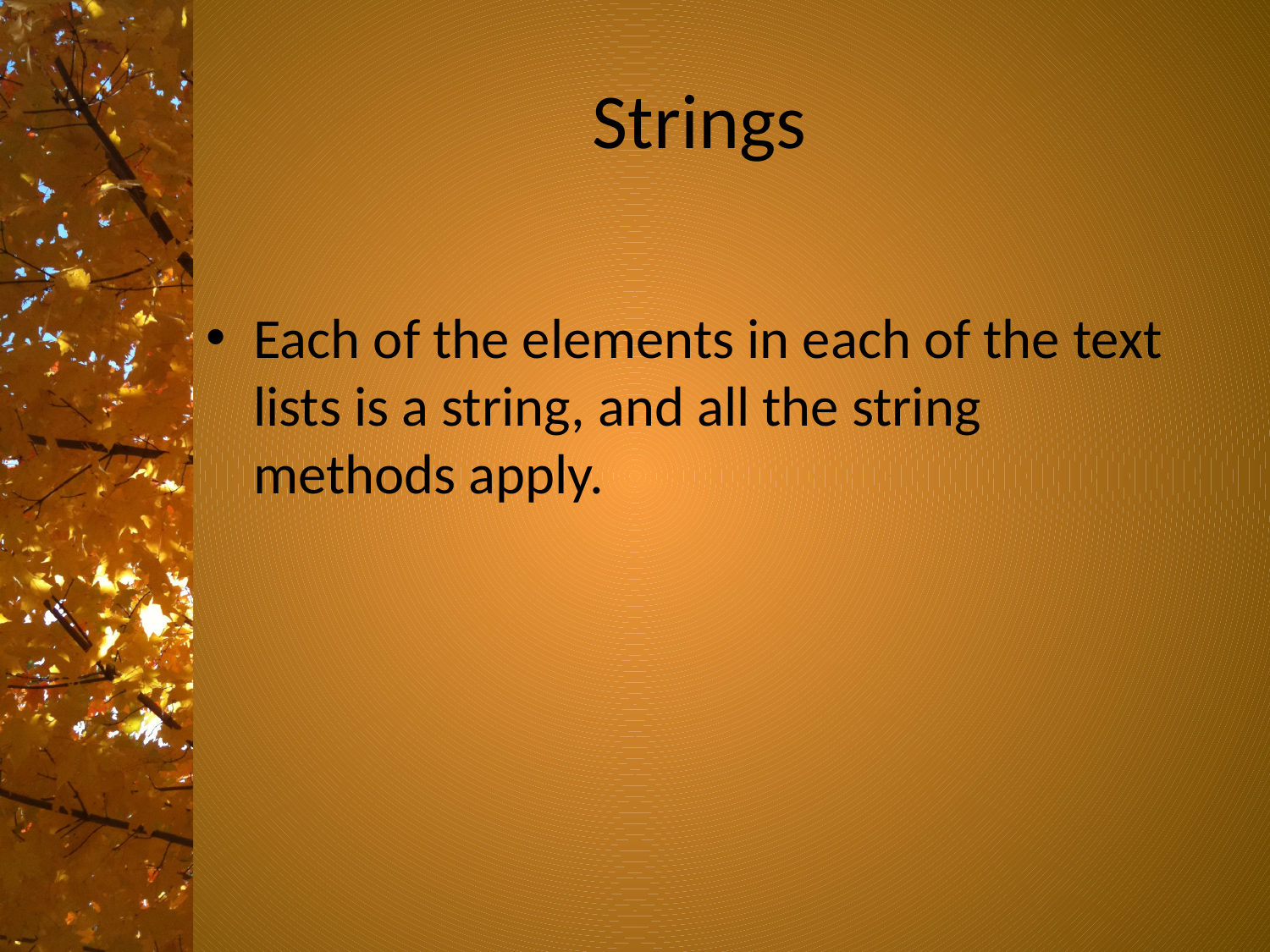

# Strings
Each of the elements in each of the text lists is a string, and all the string methods apply.